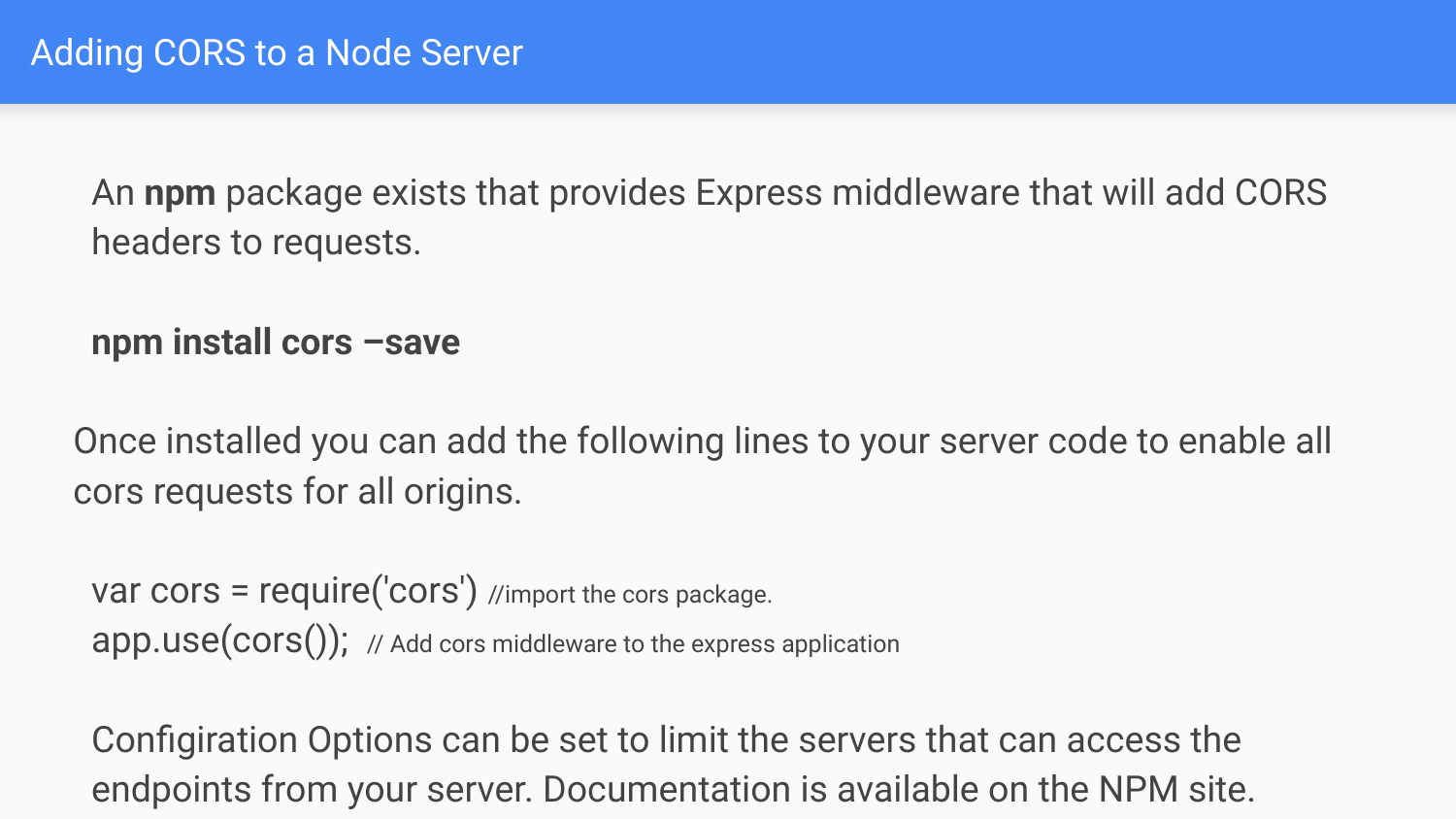

# Adding CORS to a Node Server
An npm package exists that provides Express middleware that will add CORS headers to requests.

npm install cors –save

Once installed you can add the following lines to your server code to enable all cors requests for all origins.

var cors = require('cors') //import the cors package.
app.use(cors());  // Add cors middleware to the express application

Configiration Options can be set to limit the servers that can access the endpoints from your server. Documentation is available on the NPM site.